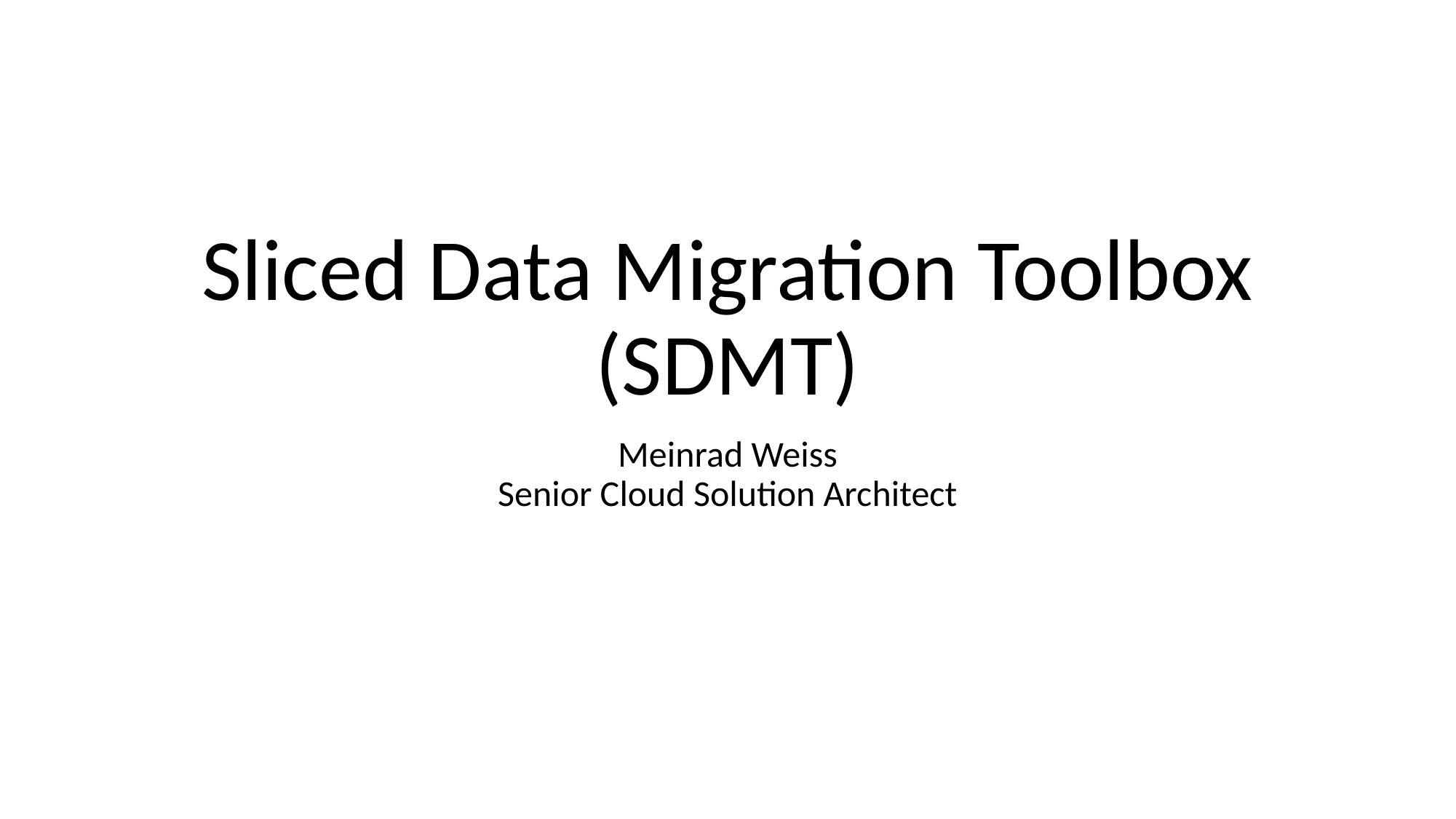

# Sliced Data Migration Toolbox (SDMT)
Meinrad Weiss
Senior Cloud Solution Architect